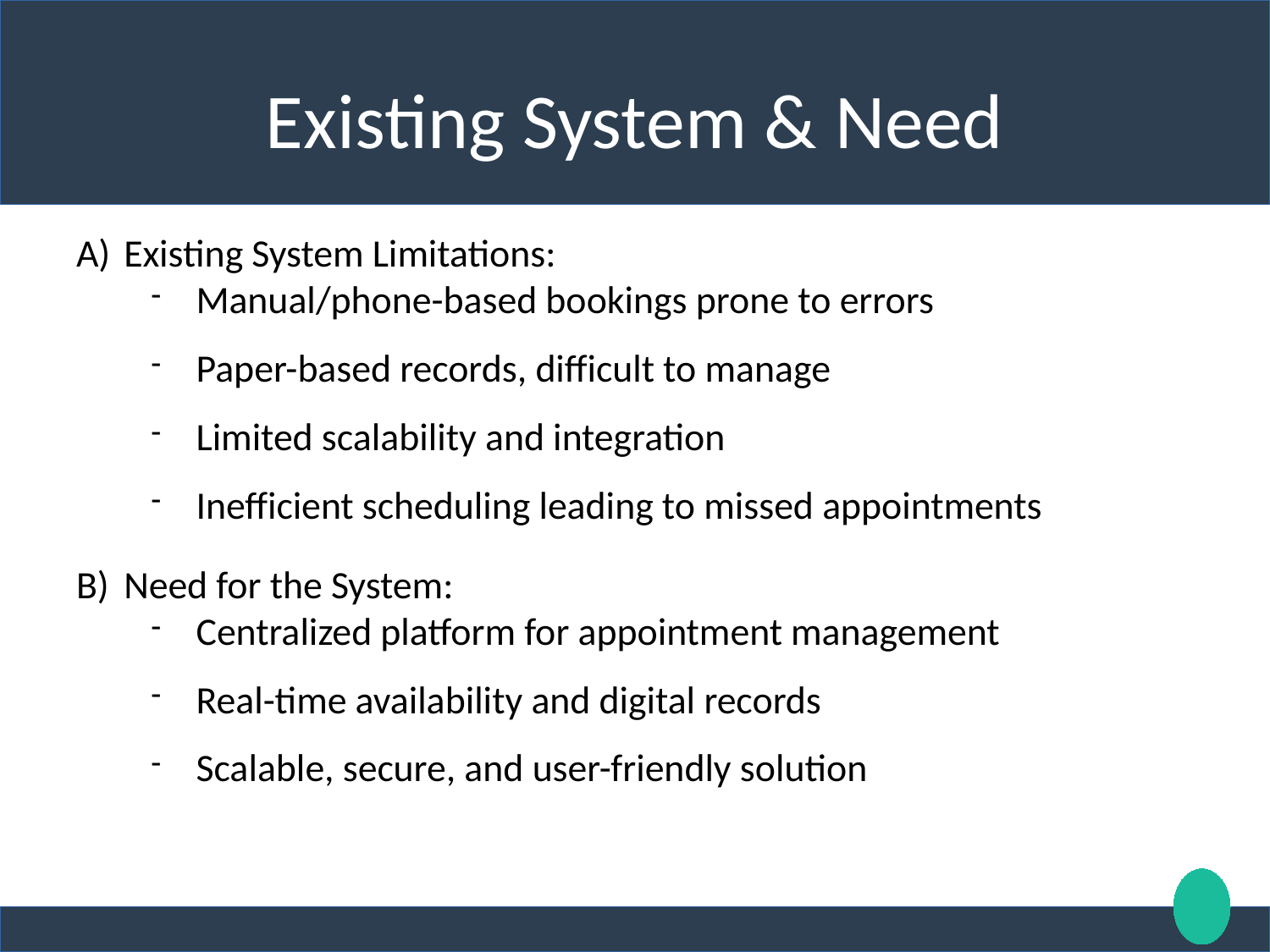

# Existing System & Need
Existing System Limitations:
Manual/phone-based bookings prone to errors
Paper-based records, diﬀicult to manage
Limited scalability and integration
Ineﬀicient scheduling leading to missed appointments
Need for the System:
Centralized platform for appointment management
Real-time availability and digital records
Scalable, secure, and user-friendly solution